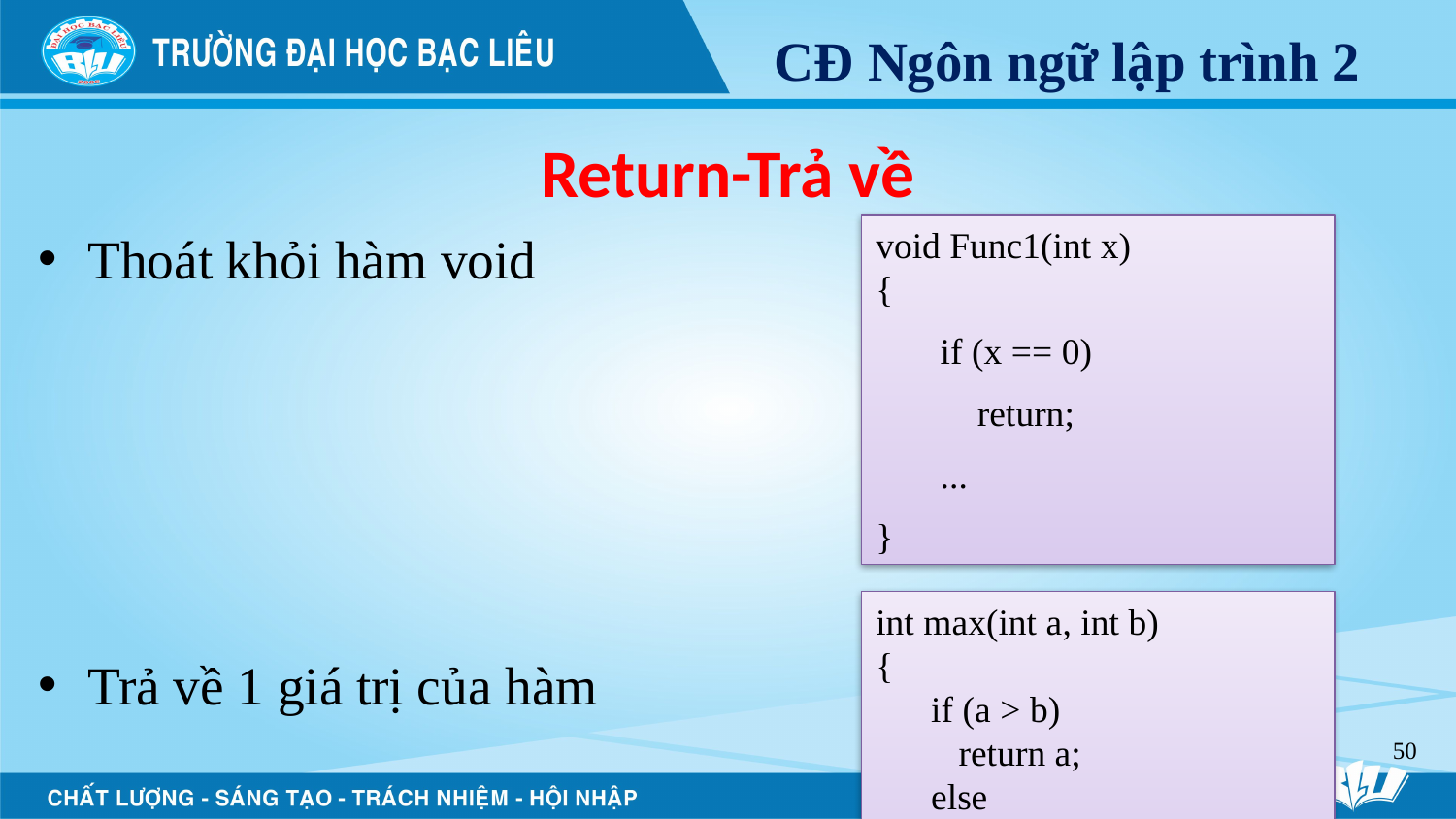

# Return-Trả về
void Func1(int x)
{
       if (x == 0)
           return;
       ...
}
Thoát khỏi hàm void

Trả về 1 giá trị của hàm

int max(int a, int b)
{
      if (a > b)
         return a;
      else
         return b;
}
50